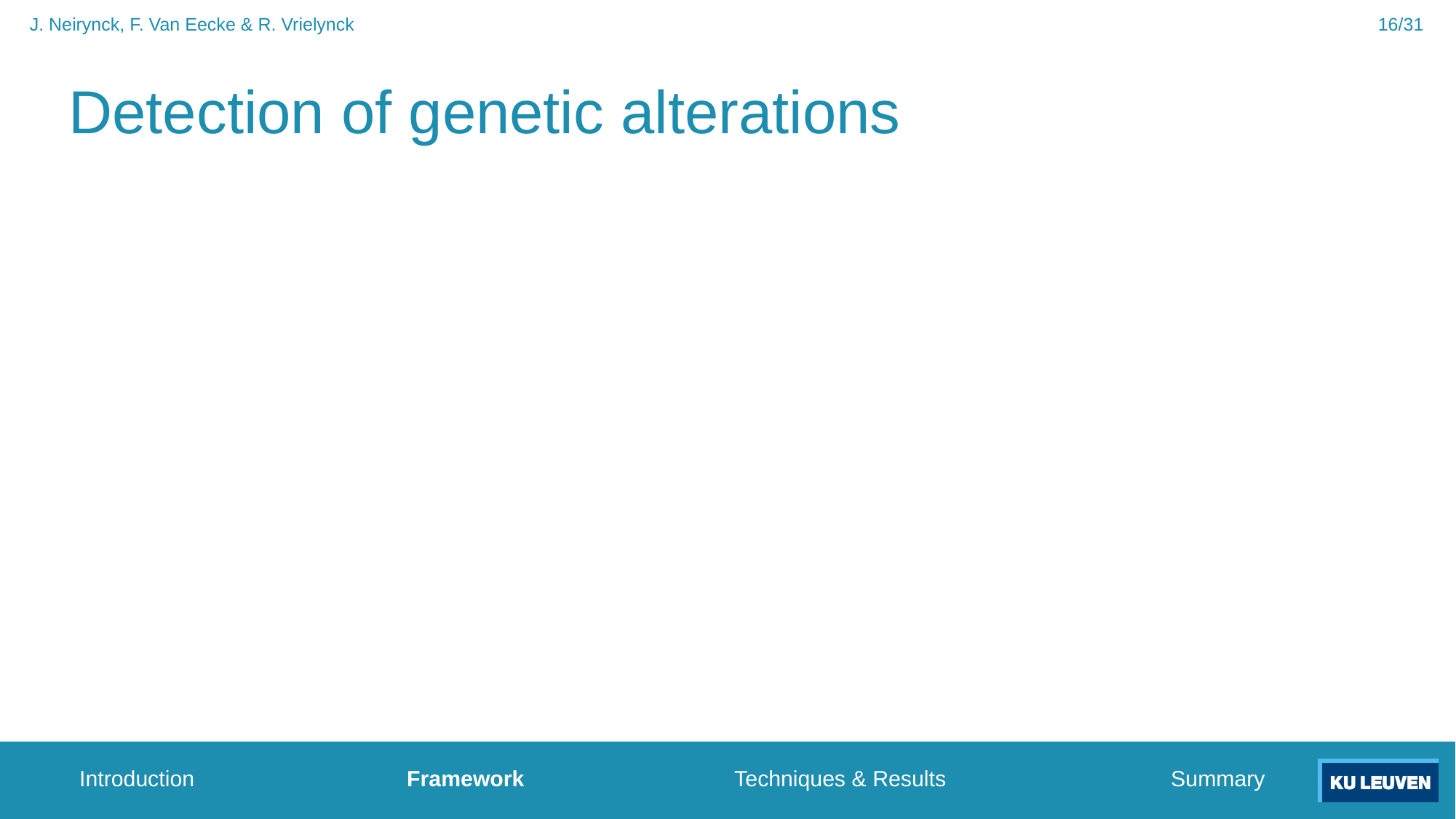

16/31
J. Neirynck, F. Van Eecke & R. Vrielynck
# Detection of genetic alterations

Introduction		Framework		Techniques & Results			Summary